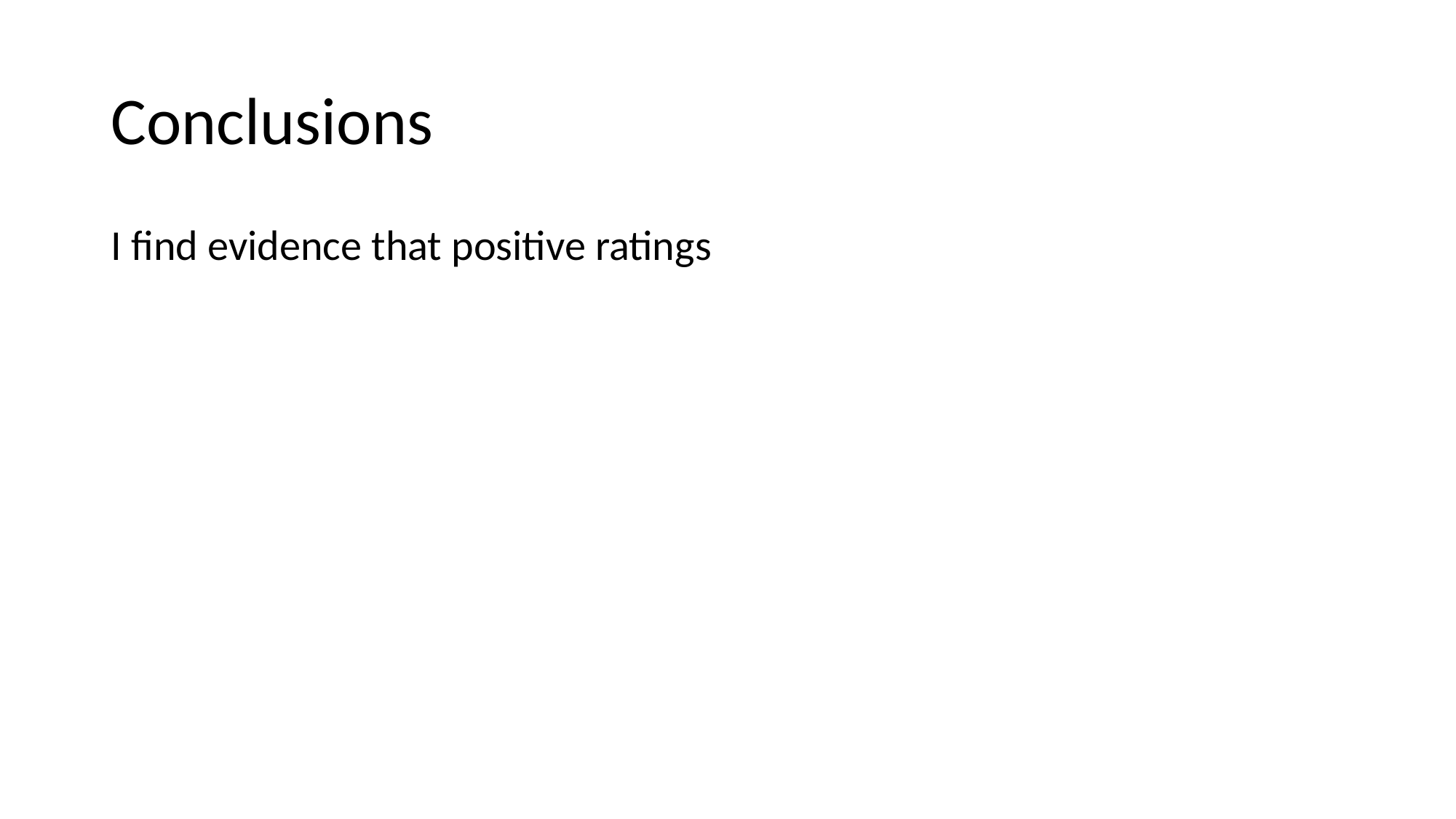

# Conclusions
I find evidence that positive ratings